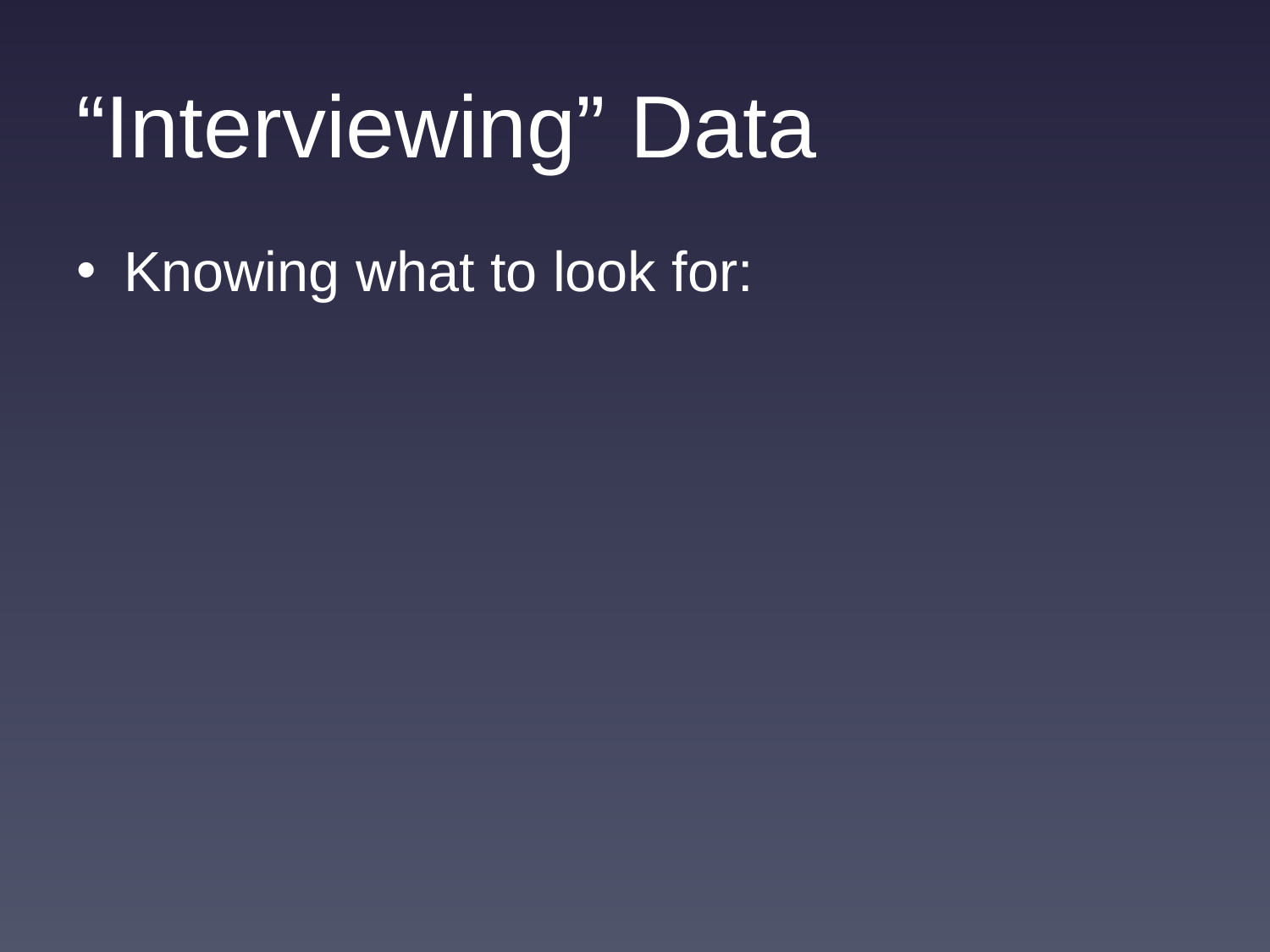

# “Interviewing” Data
Knowing what to look for: